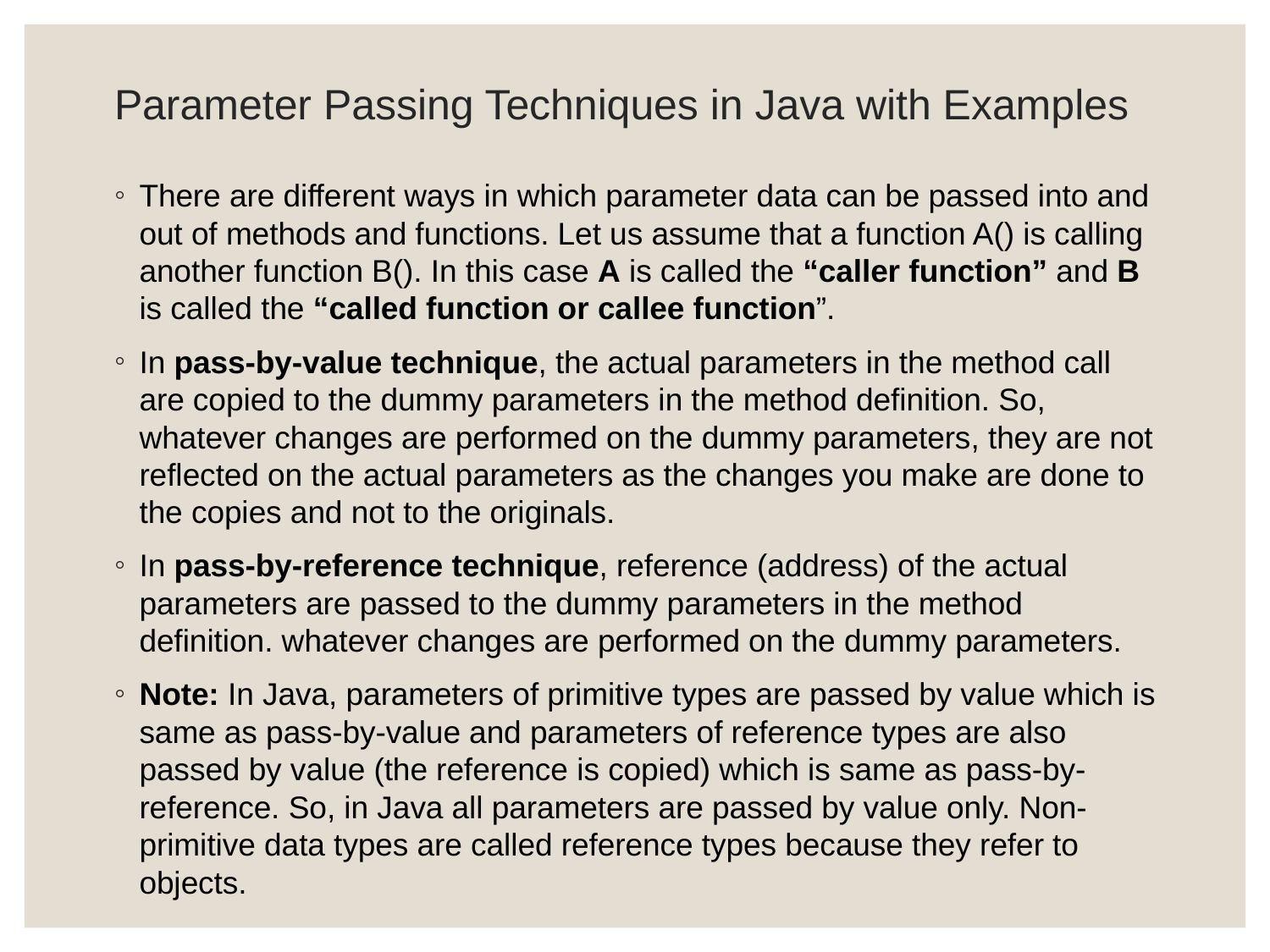

# Parameter Passing Techniques in Java with Examples
There are different ways in which parameter data can be passed into and out of methods and functions. Let us assume that a function A() is calling  another function B(). In this case A is called the “caller function” and B is called the “called function or callee function”.
In pass-by-value technique, the actual parameters in the method call are copied to the dummy parameters in the method definition. So, whatever changes are performed on the dummy parameters, they are not reflected on the actual parameters as the changes you make are done to the copies and not to the originals.
In pass-by-reference technique, reference (address) of the actual parameters are passed to the dummy parameters in the method definition. whatever changes are performed on the dummy parameters.
Note: In Java, parameters of primitive types are passed by value which is same as pass-by-value and parameters of reference types are also passed by value (the reference is copied) which is same as pass-by-reference. So, in Java all parameters are passed by value only. Non-primitive data types are called reference types because they refer to objects.